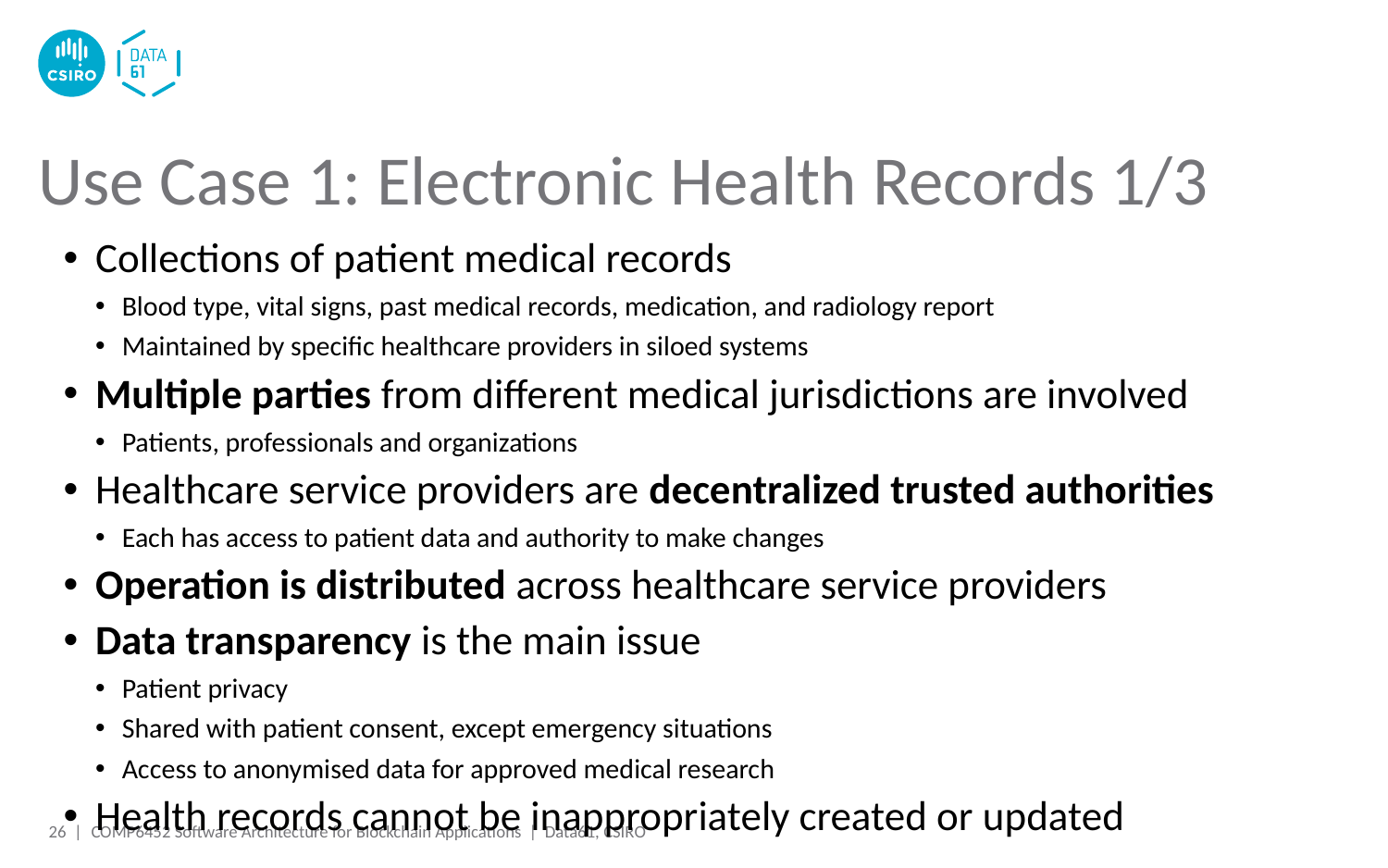

# Use Case 1: Electronic Health Records 1/3
Collections of patient medical records
Blood type, vital signs, past medical records, medication, and radiology report
Maintained by specific healthcare providers in siloed systems
Multiple parties from different medical jurisdictions are involved
Patients, professionals and organizations
Healthcare service providers are decentralized trusted authorities
Each has access to patient data and authority to make changes
Operation is distributed across healthcare service providers
Data transparency is the main issue
Patient privacy
Shared with patient consent, except emergency situations
Access to anonymised data for approved medical research
Health records cannot be inappropriately created or updated
26  |
COMP6452 Software Architecture for Blockchain Applications  |  Data61, CSIRO